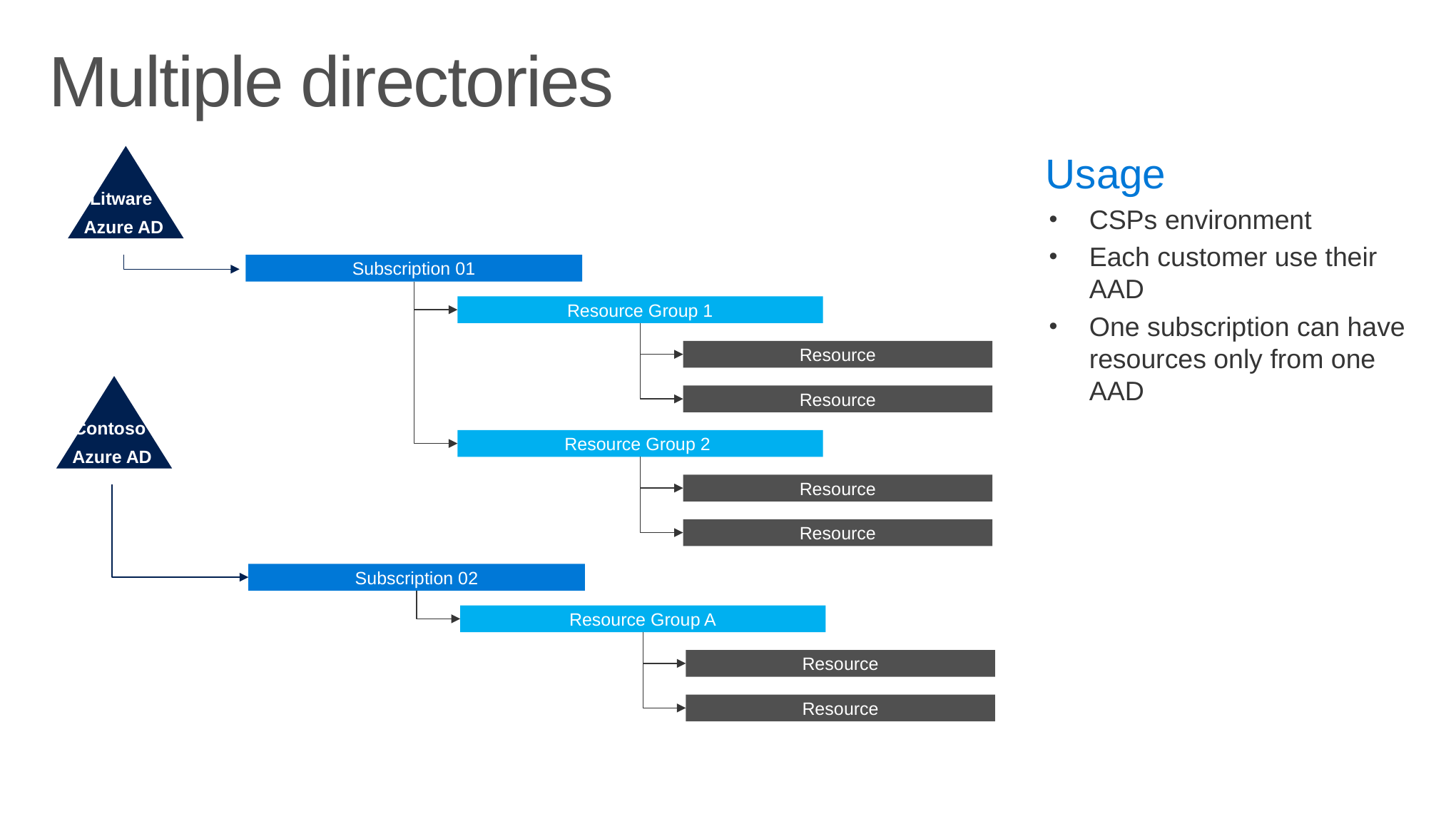

# Multiple directories
Usage
CSPs environment
Each customer use their AAD
One subscription can have resources only from one AAD

Litware
Azure AD

Subscription 01
Resource Group 1
Resource

Resource
Contoso
Azure AD
Resource Group 2
Resource
Resource
Subscription 02
Resource Group A
Resource
Resource